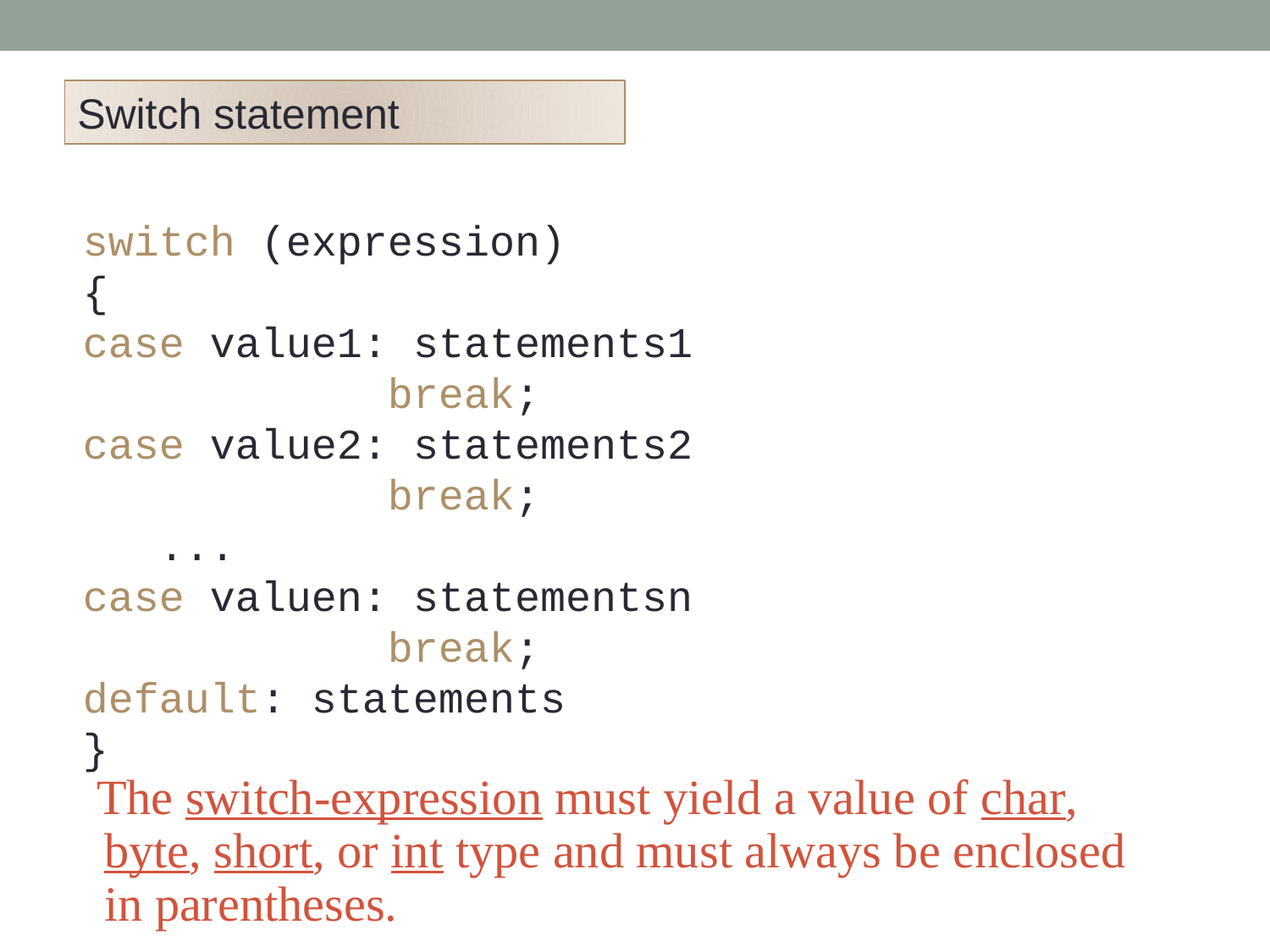

Switch statement
switch (expression)
{
case value1: statements1
	       break;
case value2: statements2
	       break;
   ...
case valuen: statementsn
	       break;
default: statements
}
The switch-expression must yield a value of char, byte, short, or int type and must always be enclosed in parentheses.